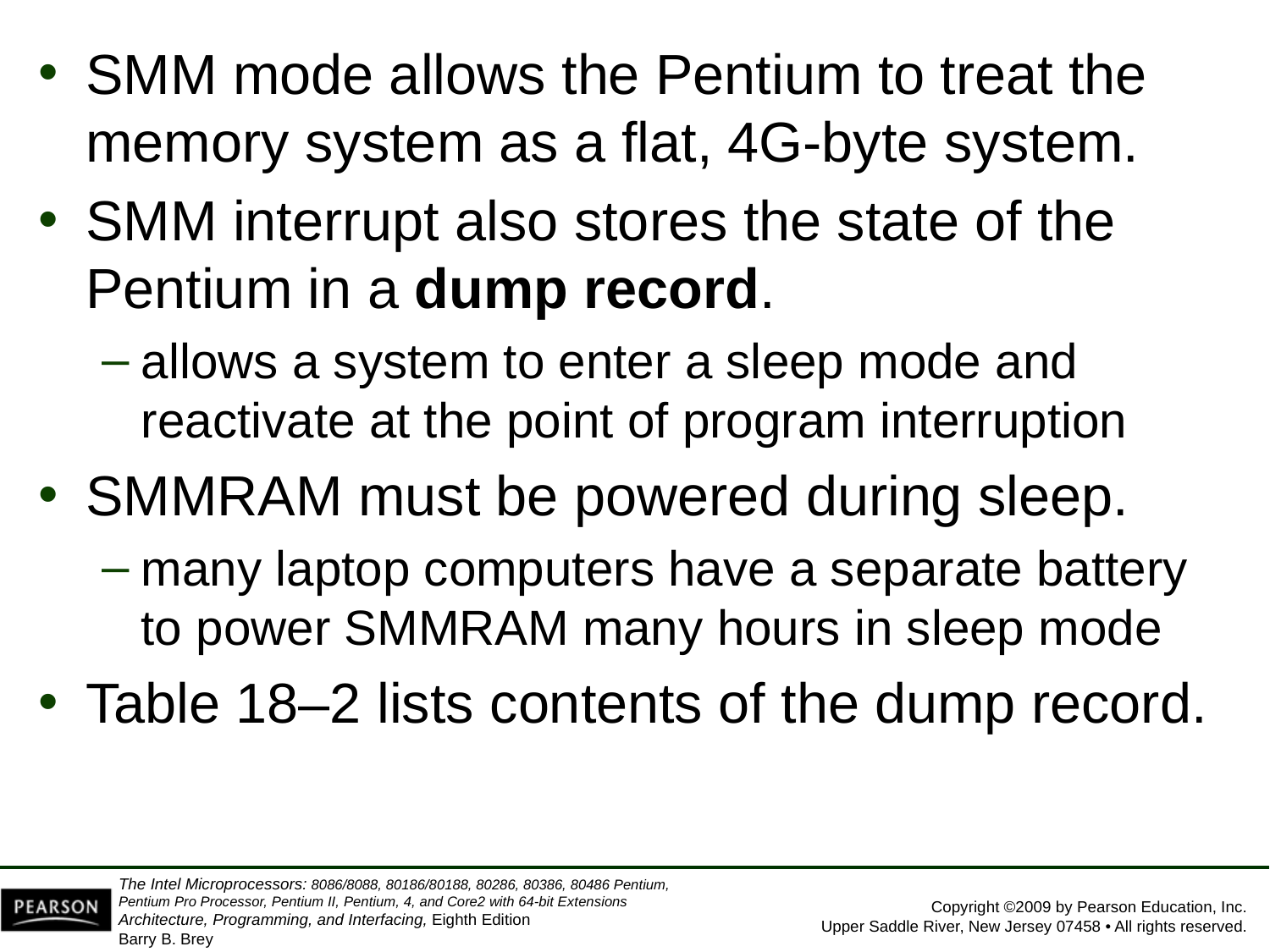

SMM mode allows the Pentium to treat the memory system as a flat, 4G-byte system.
SMM interrupt also stores the state of the Pentium in a dump record.
allows a system to enter a sleep mode and reactivate at the point of program interruption
SMMRAM must be powered during sleep.
many laptop computers have a separate battery to power SMMRAM many hours in sleep mode
Table 18–2 lists contents of the dump record.